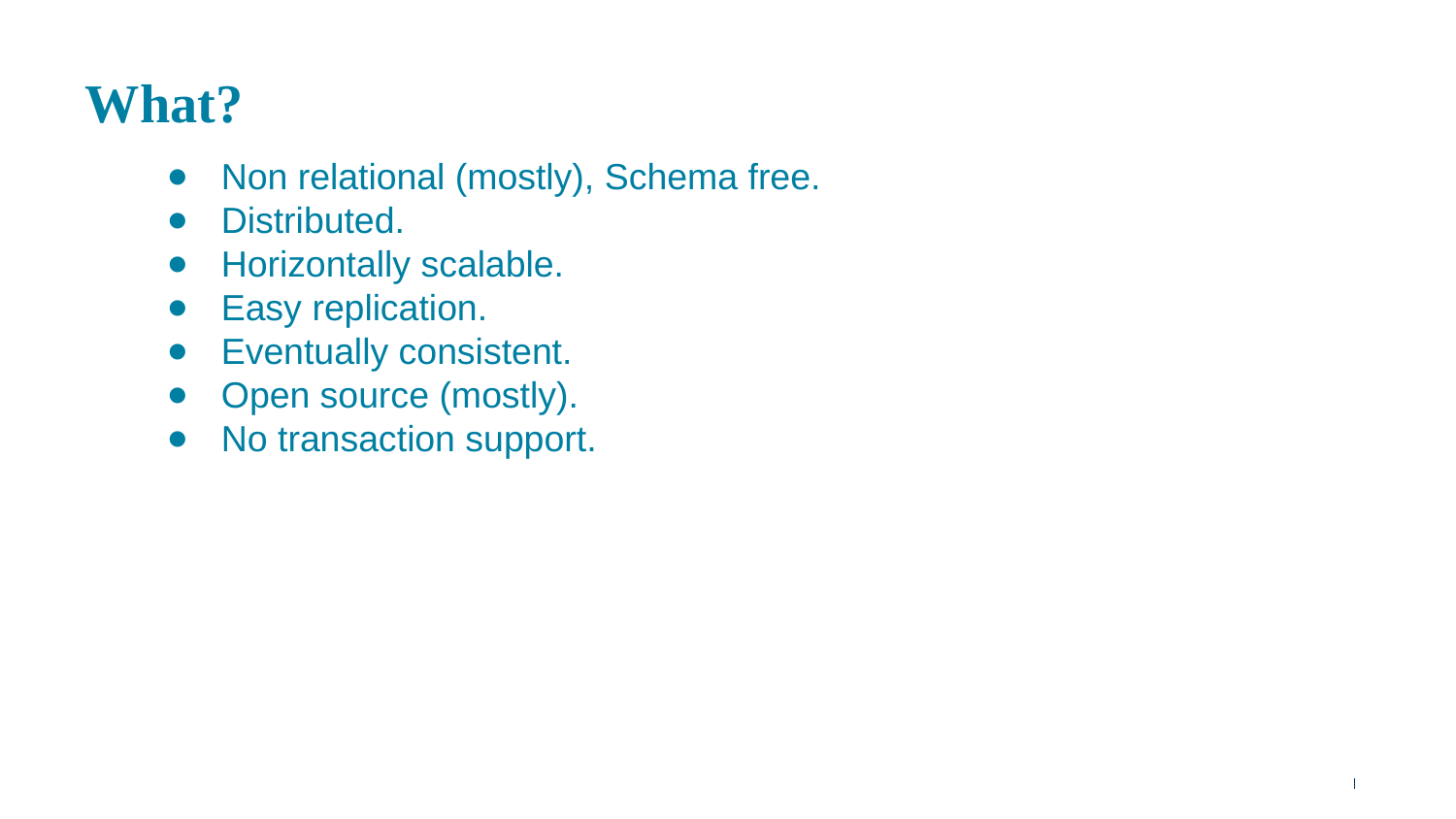

# What?
Non relational (mostly), Schema free.
Distributed.
Horizontally scalable.
Easy replication.
Eventually consistent.
Open source (mostly).
No transaction support.